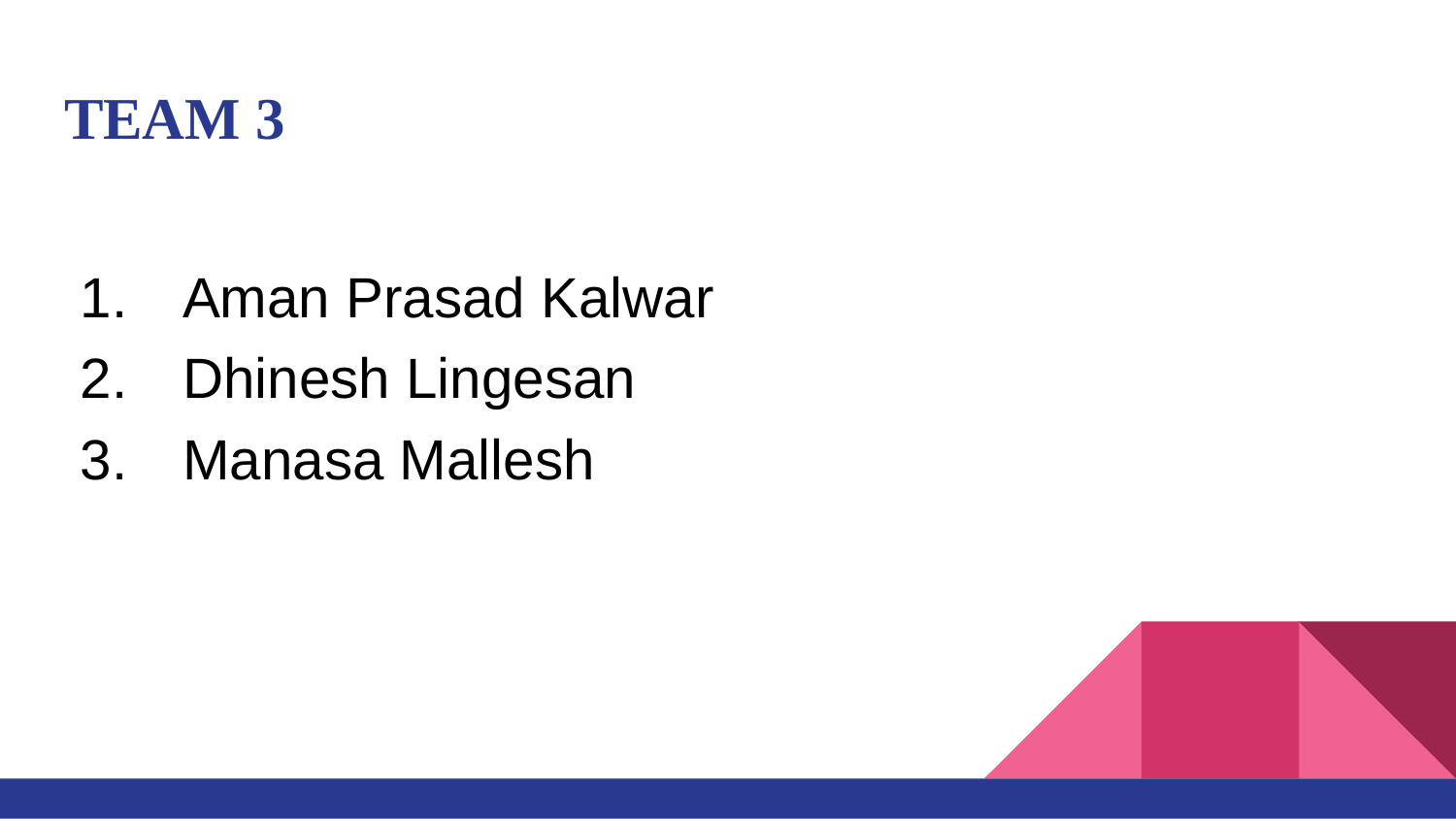

# TEAM 3

Aman Prasad Kalwar
Dhinesh Lingesan
Manasa Mallesh